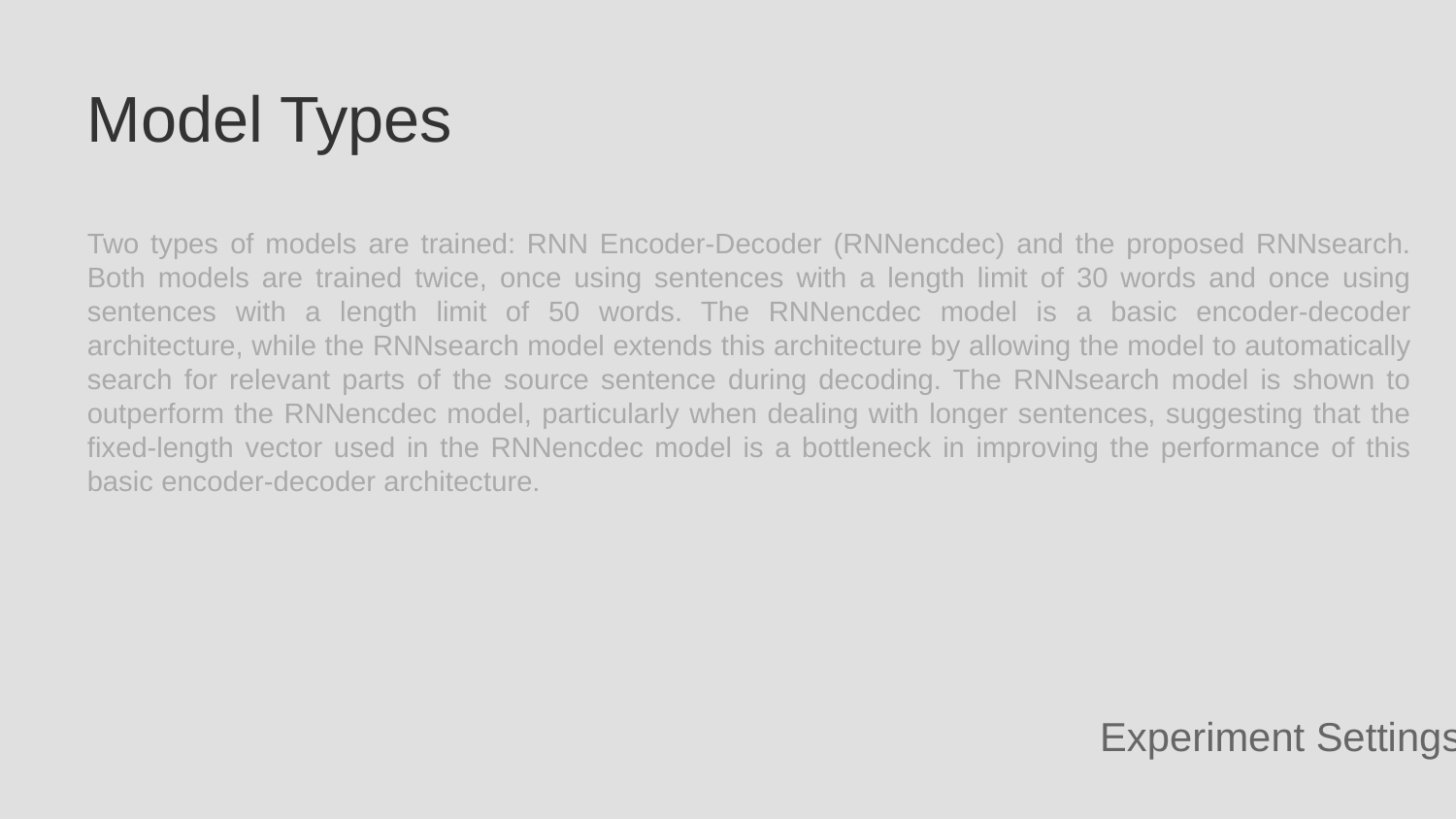

Model Types
Two types of models are trained: RNN Encoder-Decoder (RNNencdec) and the proposed RNNsearch. Both models are trained twice, once using sentences with a length limit of 30 words and once using sentences with a length limit of 50 words. The RNNencdec model is a basic encoder-decoder architecture, while the RNNsearch model extends this architecture by allowing the model to automatically search for relevant parts of the source sentence during decoding. The RNNsearch model is shown to outperform the RNNencdec model, particularly when dealing with longer sentences, suggesting that the fixed-length vector used in the RNNencdec model is a bottleneck in improving the performance of this basic encoder-decoder architecture.
Experiment Settings